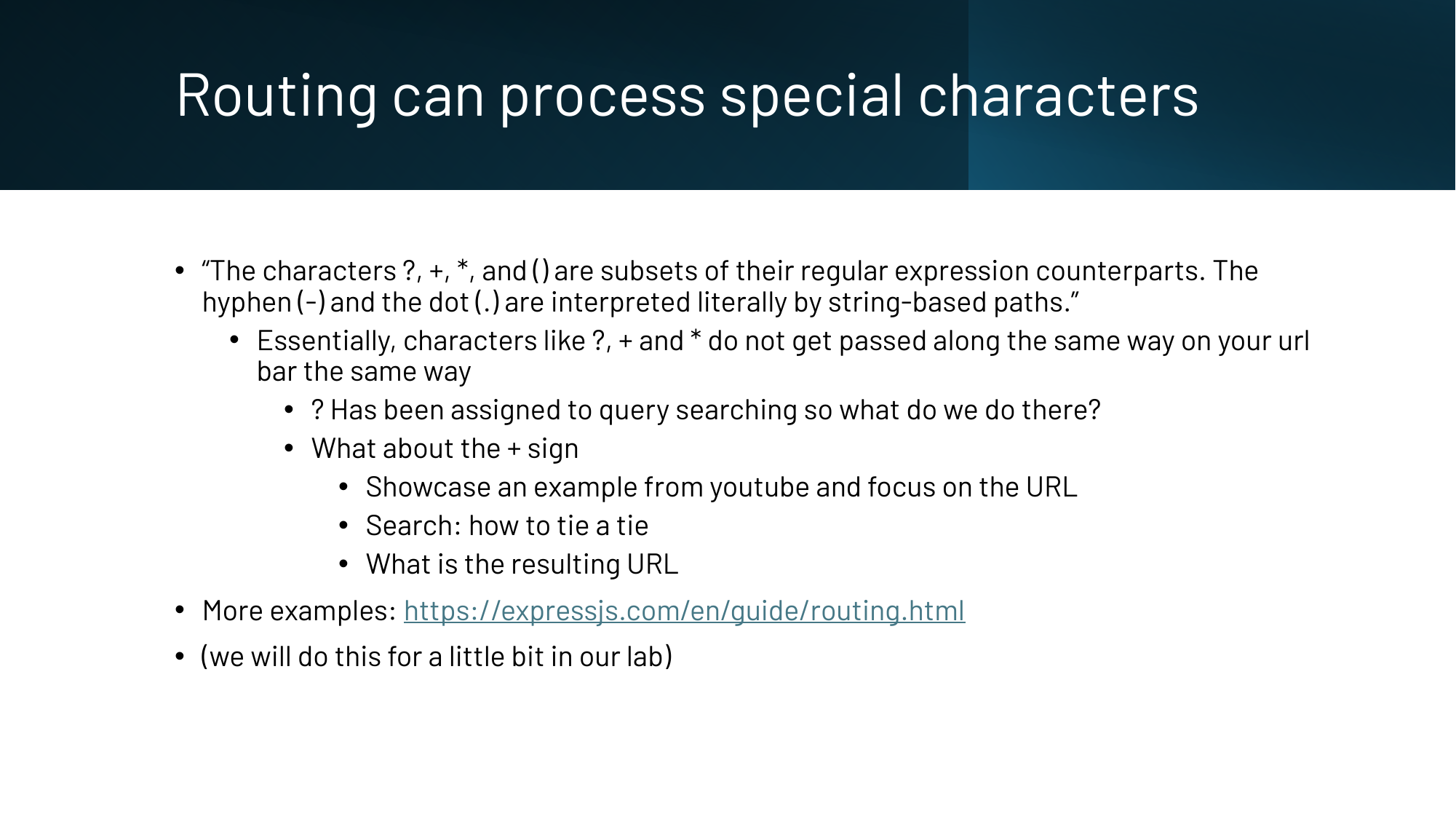

# Routing can process special characters
“The characters ?, +, *, and () are subsets of their regular expression counterparts. The hyphen (-) and the dot (.) are interpreted literally by string-based paths.”
Essentially, characters like ?, + and * do not get passed along the same way on your url bar the same way
? Has been assigned to query searching so what do we do there?
What about the + sign
Showcase an example from youtube and focus on the URL
Search: how to tie a tie
What is the resulting URL
More examples: https://expressjs.com/en/guide/routing.html
(we will do this for a little bit in our lab)